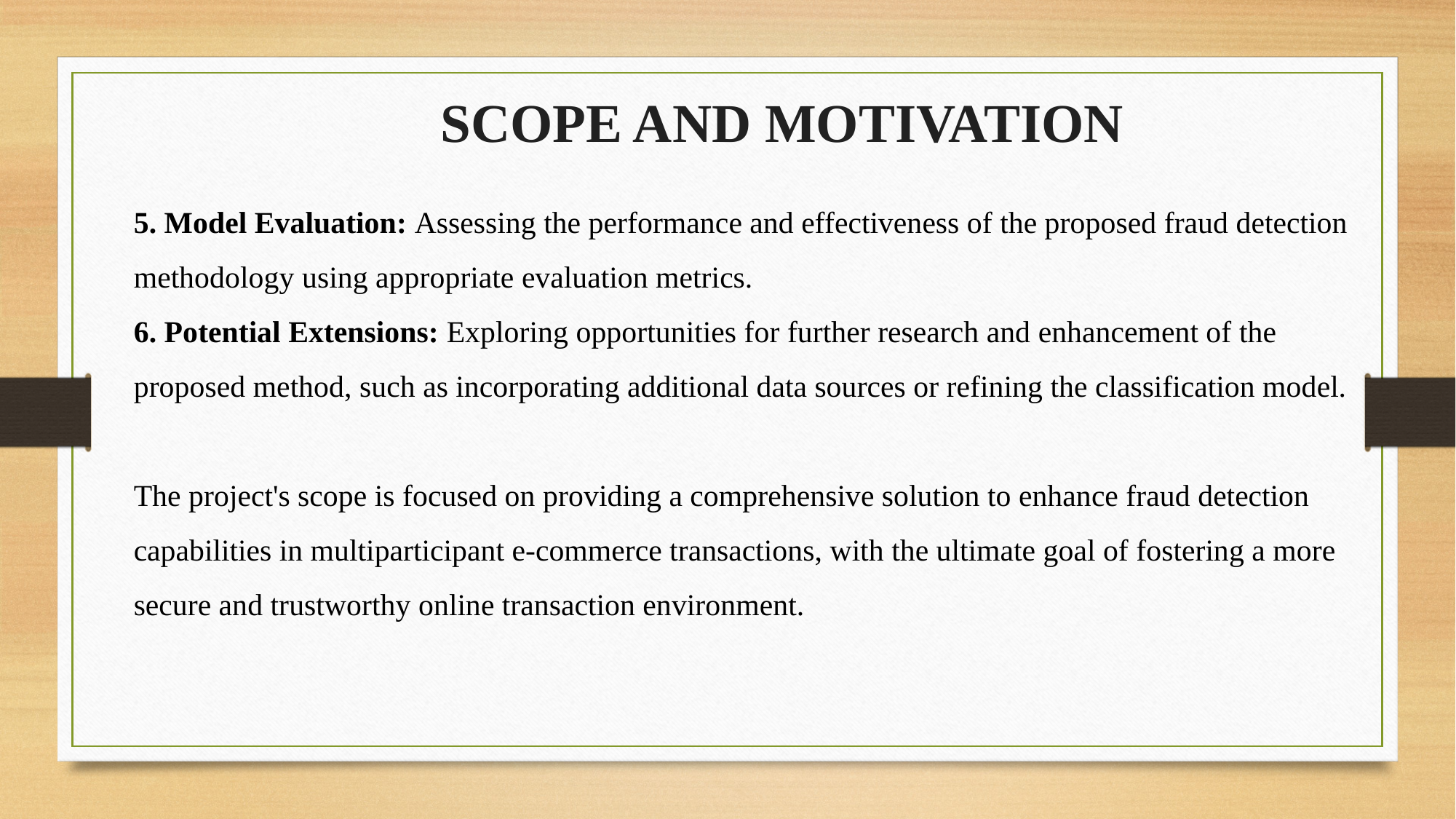

SCOPE AND MOTIVATION
5. Model Evaluation: Assessing the performance and effectiveness of the proposed fraud detection methodology using appropriate evaluation metrics.
6. Potential Extensions: Exploring opportunities for further research and enhancement of the proposed method, such as incorporating additional data sources or refining the classification model.

The project's scope is focused on providing a comprehensive solution to enhance fraud detection capabilities in multiparticipant e-commerce transactions, with the ultimate goal of fostering a more secure and trustworthy online transaction environment.